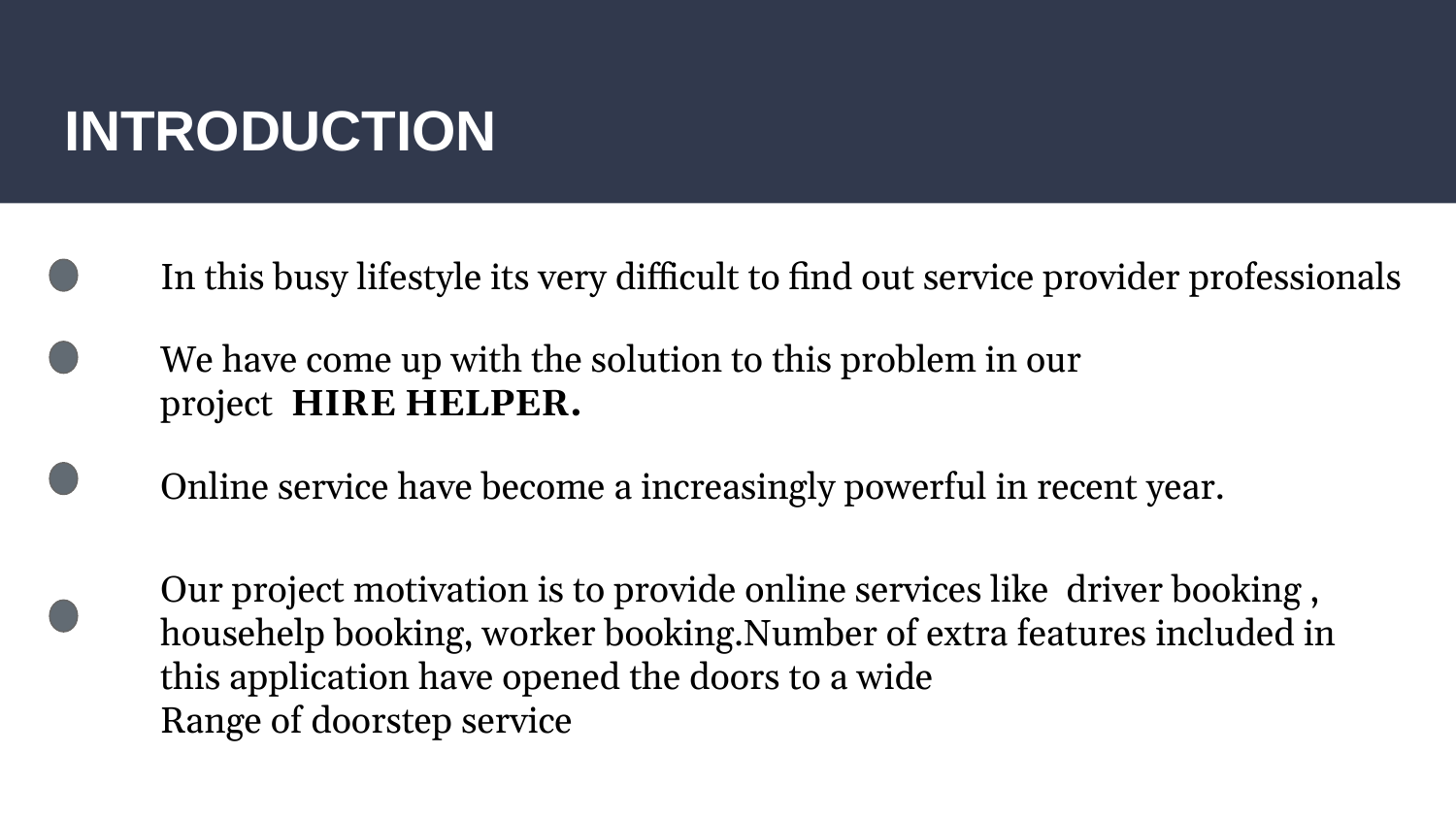

# INTRODUCTION
In this busy lifestyle its very difficult to find out service provider professionals

We have come up with the solution to this problem in our project  HIRE HELPER.

Online service have become a increasingly powerful in recent year.

Our project motivation is to provide online services like  driver booking , househelp booking, worker booking.Number of extra features included in this application have opened the doors to a wide
Range of doorstep service